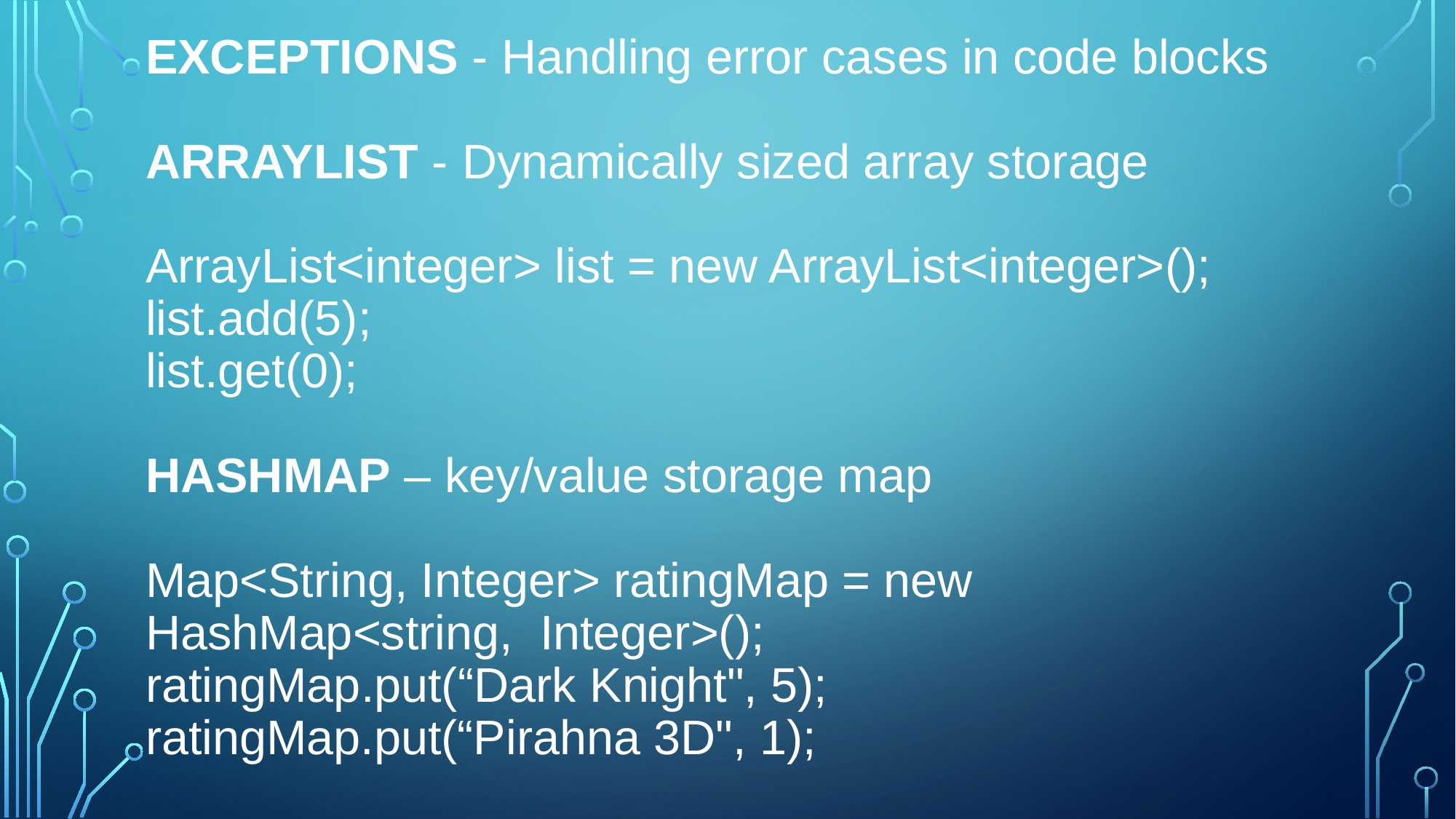

# Exceptions - Handling error cases in code blocks ArrayList - Dynamically sized array storage ArrayList<integer> list = new ArrayList<integer>();  list.add(5); list.get(0); HashMap – key/value storage map Map<String, Integer> ratingMap = new HashMap<string,  Integer>(); ratingMap.put(“Dark Knight", 5); ratingMap.put(“Pirahna 3D", 1);